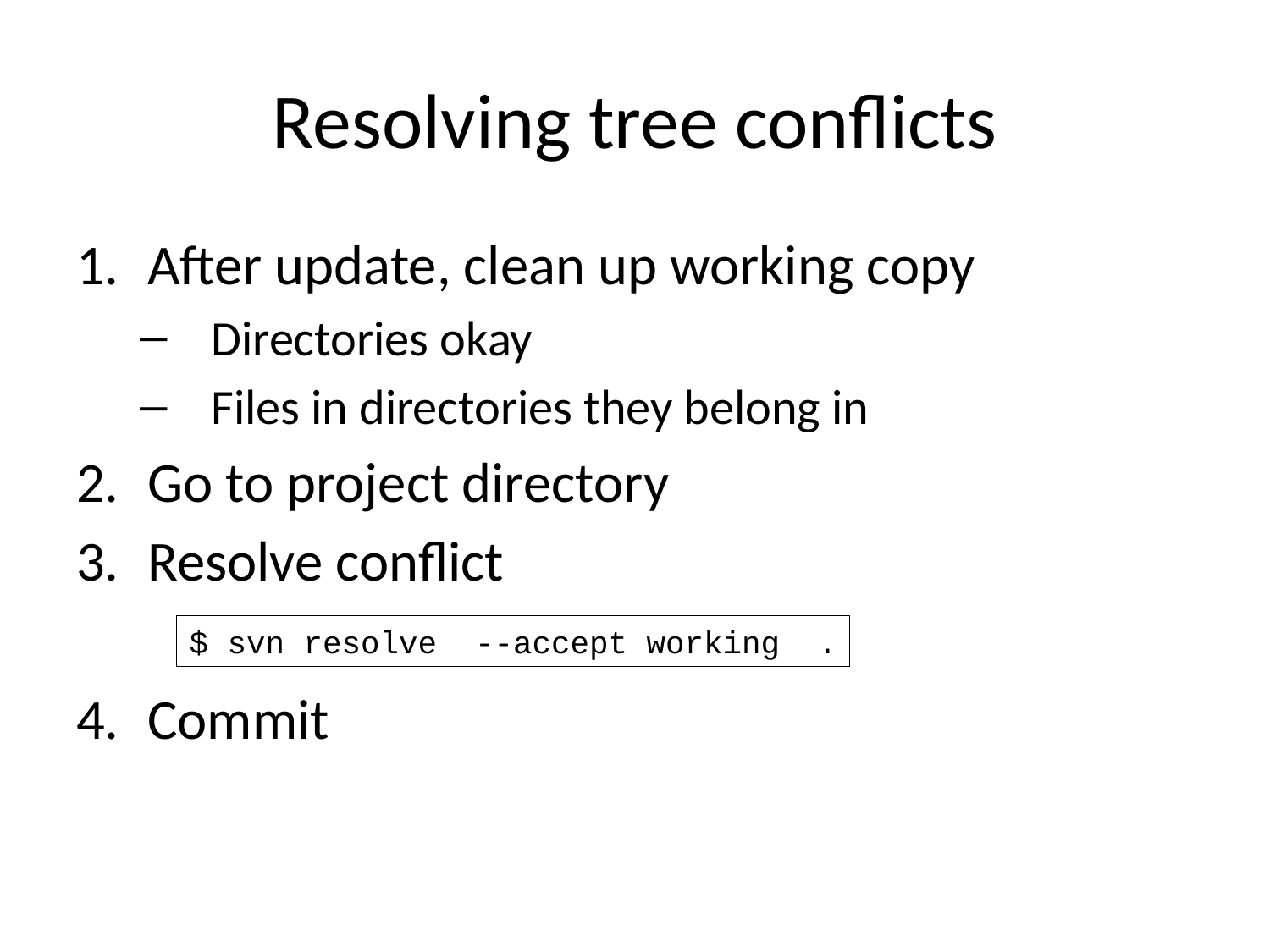

# Resolving tree conflicts
After update, clean up working copy
Directories okay
Files in directories they belong in
Go to project directory
Resolve conflict

Commit
$ svn resolve  --accept working  .